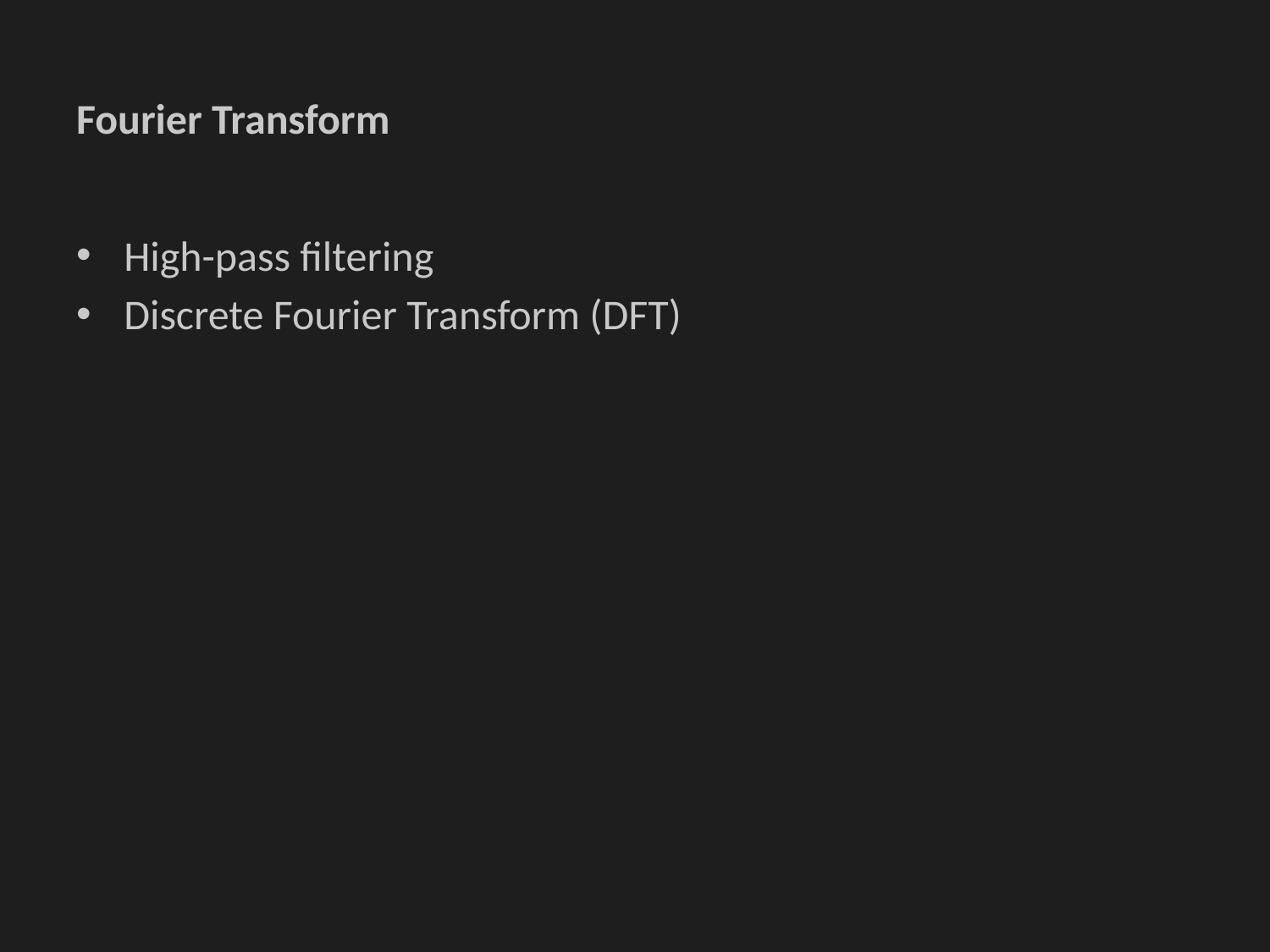

# Fourier Transform
High-pass filtering
Discrete Fourier Transform (DFT)